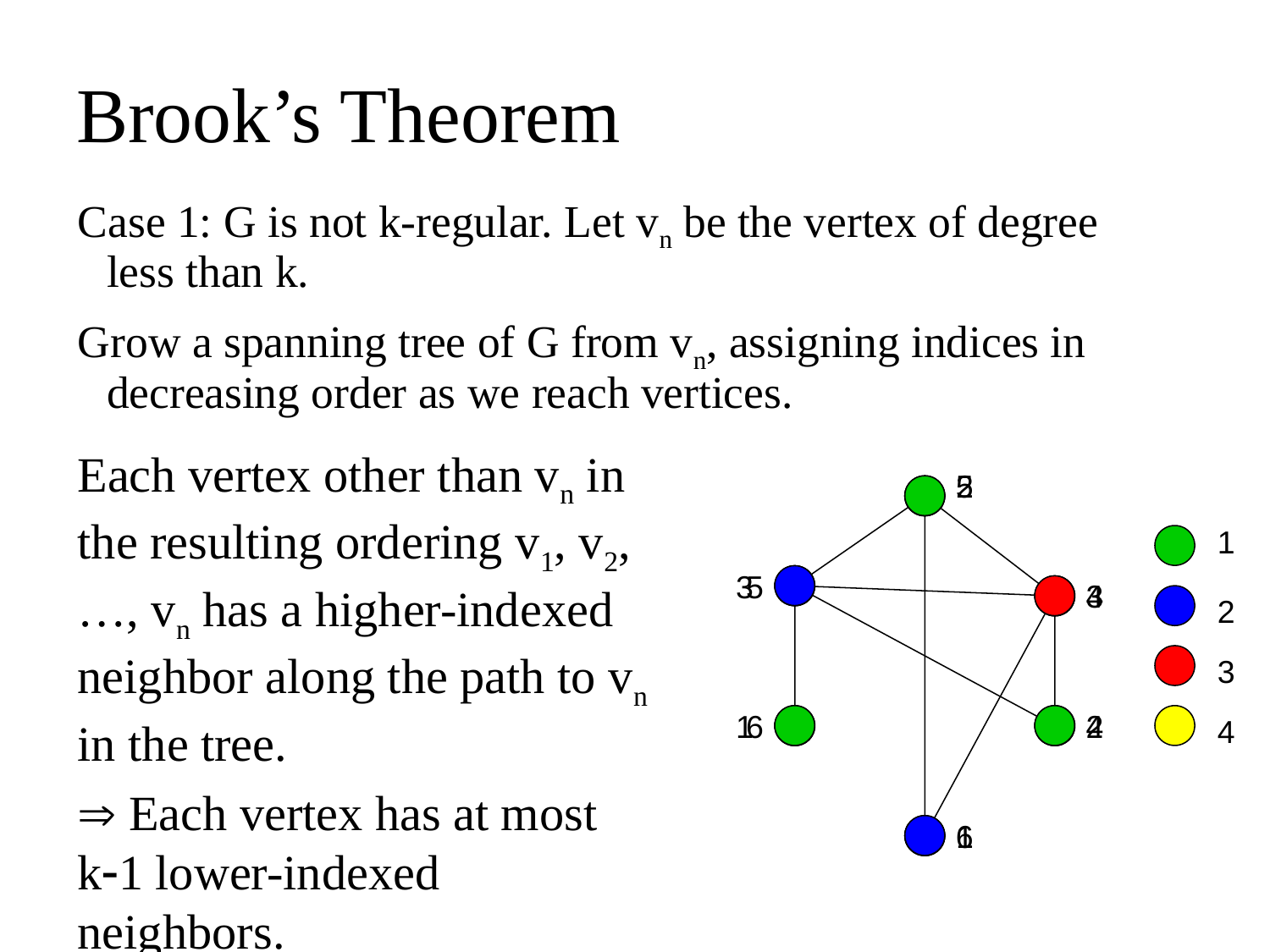

# Brook’s Theorem
Case 1: G is not k-regular. Let vn be the vertex of degree less than k.
Grow a spanning tree of G from vn, assigning indices in decreasing order as we reach vertices.
Each vertex other than vn in the resulting ordering v1, v2, …, vn has a higher-indexed neighbor along the path to vn in the tree.
⇒ Each vertex has at most k−1 lower-indexed neighbors.
5
2

1

3

5

3
4

2

3
1

2

4
6

4

6

1